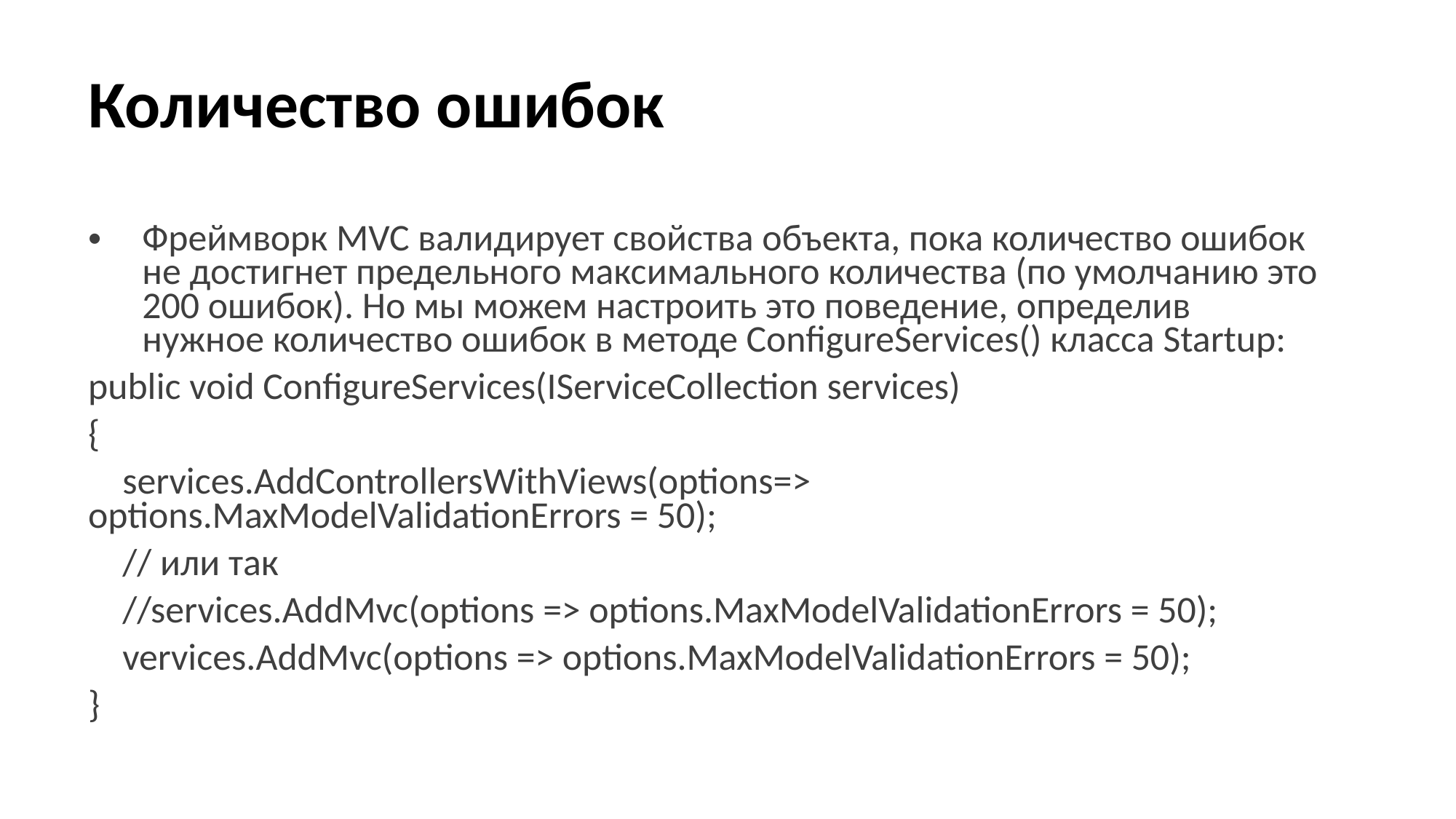

# Количество ошибок
Фреймворк MVC валидирует свойства объекта, пока количество ошибок не достигнет предельного максимального количества (по умолчанию это 200 ошибок). Но мы можем настроить это поведение, определив нужное количество ошибок в методе ConfigureServices() класса Startup:
public void ConfigureServices(IServiceCollection services)
{
    services.AddControllersWithViews(options=> options.MaxModelValidationErrors = 50);
    // или так
    //services.AddMvc(options => options.MaxModelValidationErrors = 50);
    vervices.AddMvc(options => options.MaxModelValidationErrors = 50);
}